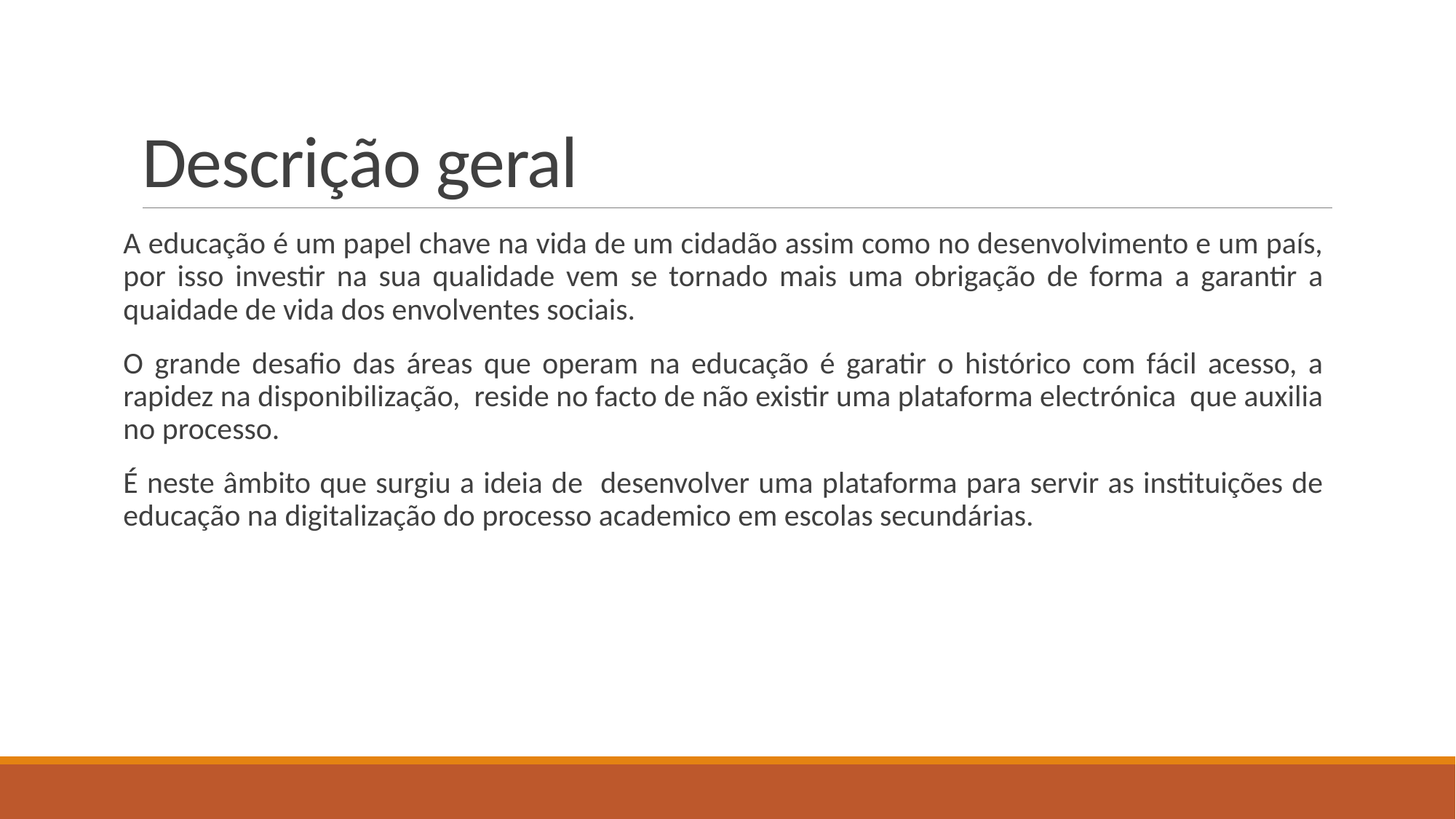

# Descrição geral
A educação é um papel chave na vida de um cidadão assim como no desenvolvimento e um país, por isso investir na sua qualidade vem se tornado mais uma obrigação de forma a garantir a quaidade de vida dos envolventes sociais.
O grande desafio das áreas que operam na educação é garatir o histórico com fácil acesso, a rapidez na disponibilização,  reside no facto de não existir uma plataforma electrónica  que auxilia no processo.
É neste âmbito que surgiu a ideia de  desenvolver uma plataforma para servir as instituições de educação na digitalização do processo academico em escolas secundárias.